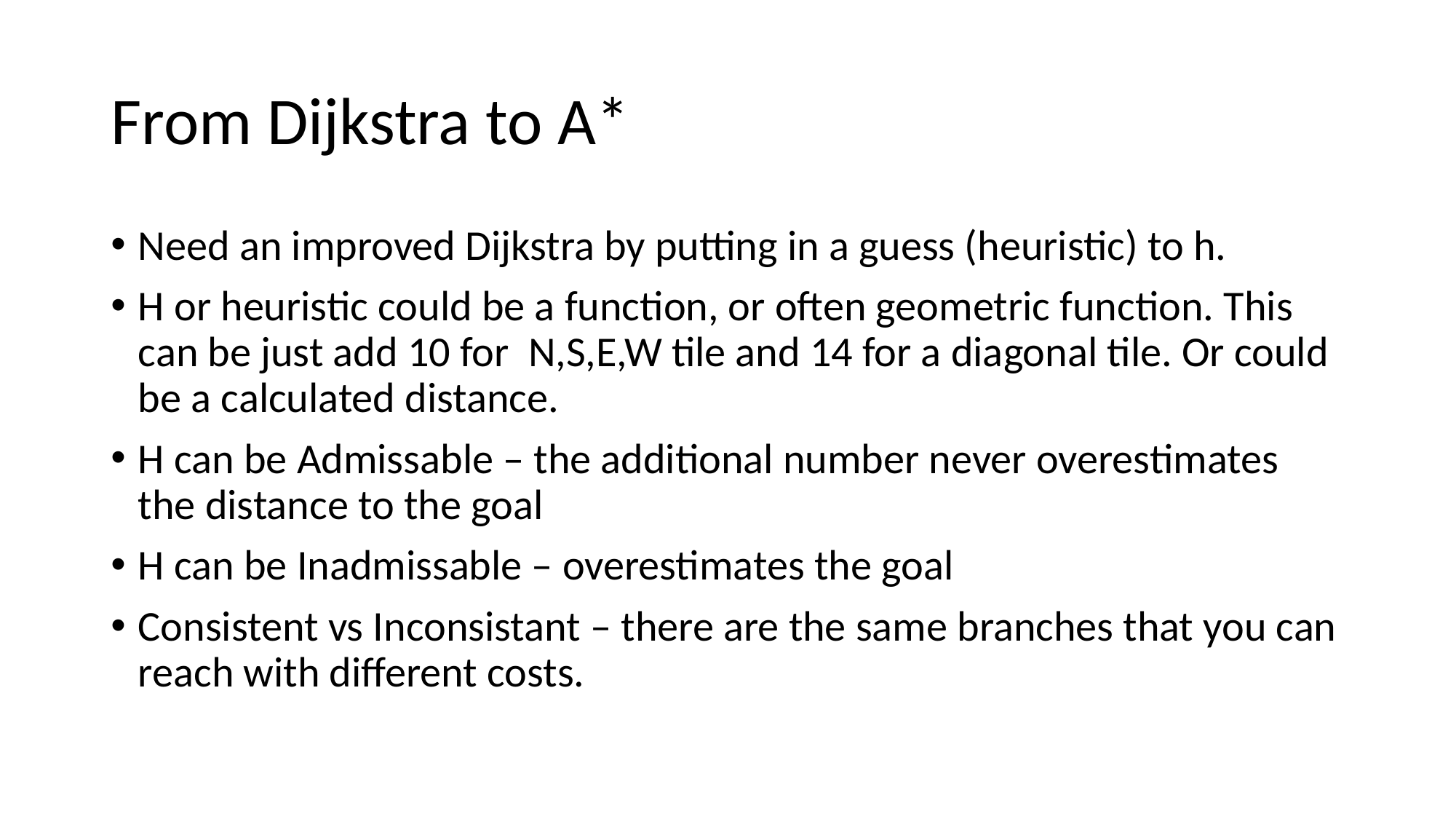

# From Dijkstra to A*
Need an improved Dijkstra by putting in a guess (heuristic) to h.
H or heuristic could be a function, or often geometric function. This can be just add 10 for  N,S,E,W tile and 14 for a diagonal tile. Or could be a calculated distance.
H can be Admissable – the additional number never overestimates the distance to the goal
H can be Inadmissable – overestimates the goal
Consistent vs Inconsistant – there are the same branches that you can reach with different costs.